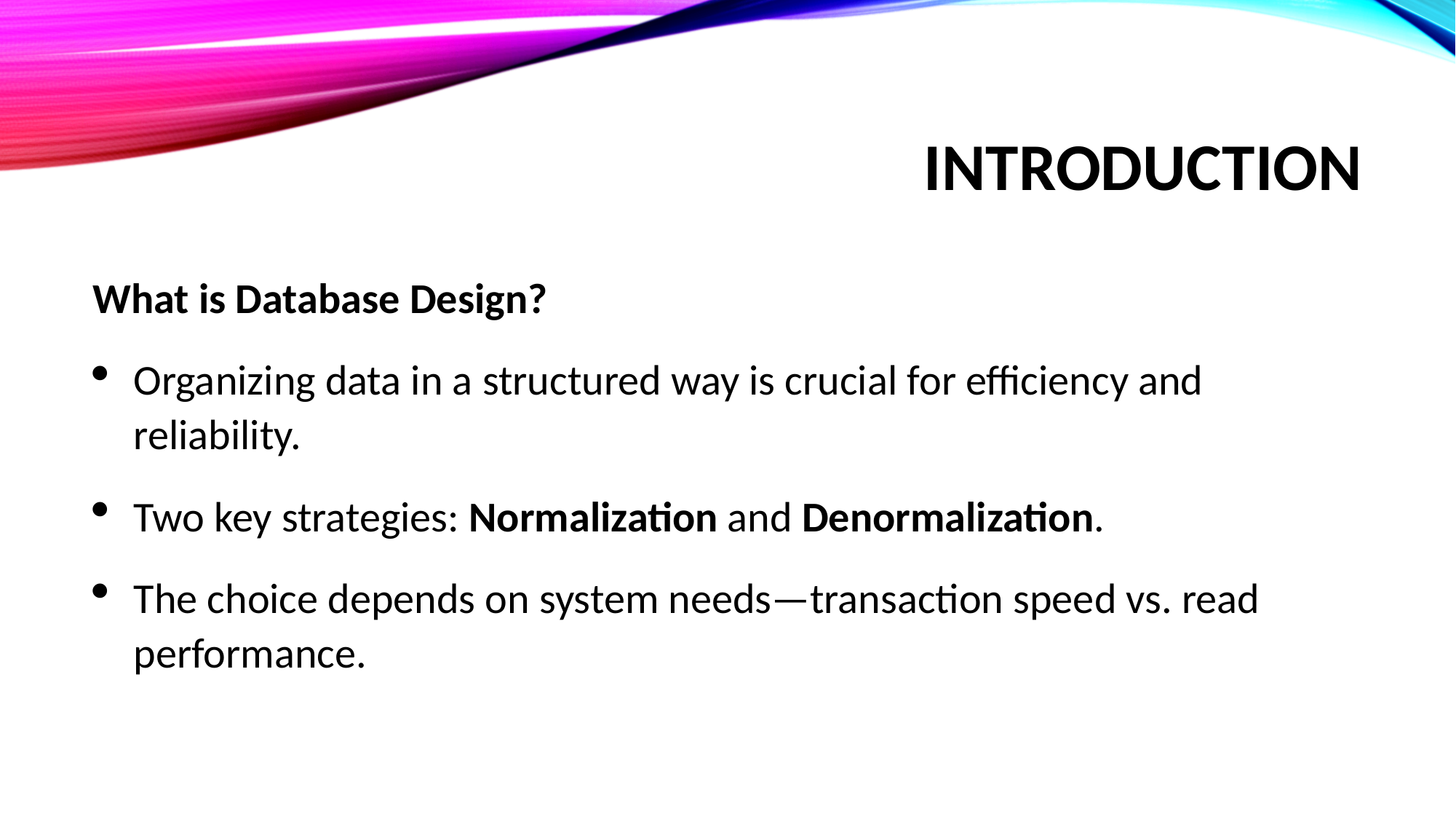

# Introduction
What is Database Design?
Organizing data in a structured way is crucial for efficiency and reliability.
Two key strategies: Normalization and Denormalization.
The choice depends on system needs—transaction speed vs. read performance.